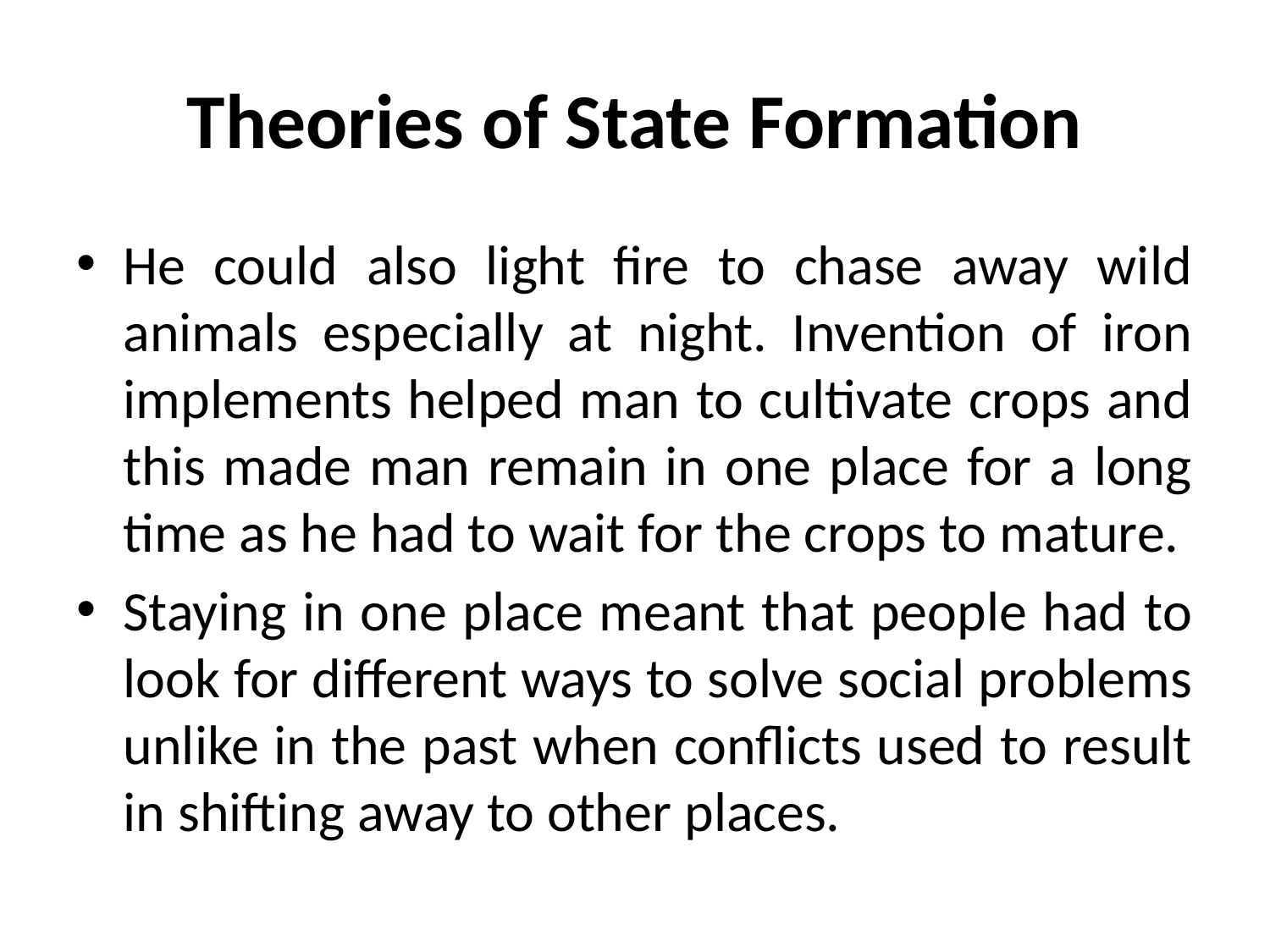

# Theories of State Formation
He could also light fire to chase away wild animals especially at night. Invention of iron implements helped man to cultivate crops and this made man remain in one place for a long time as he had to wait for the crops to mature.
Staying in one place meant that people had to look for different ways to solve social problems unlike in the past when conflicts used to result in shifting away to other places.